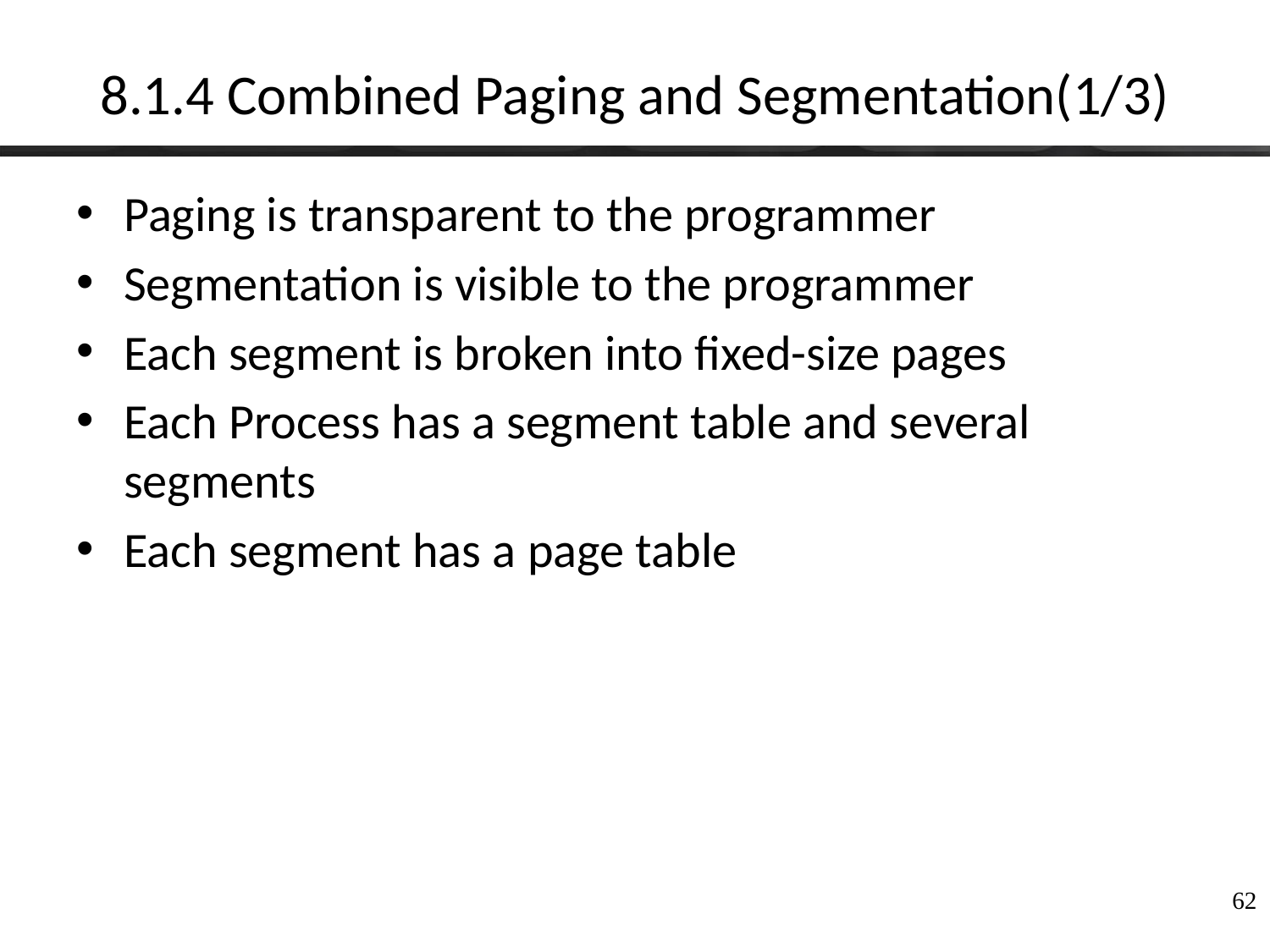

# 8.1.4 Combined Paging and Segmentation(1/3)
Paging is transparent to the programmer
Segmentation is visible to the programmer
Each segment is broken into fixed-size pages
Each Process has a segment table and several segments
Each segment has a page table
62